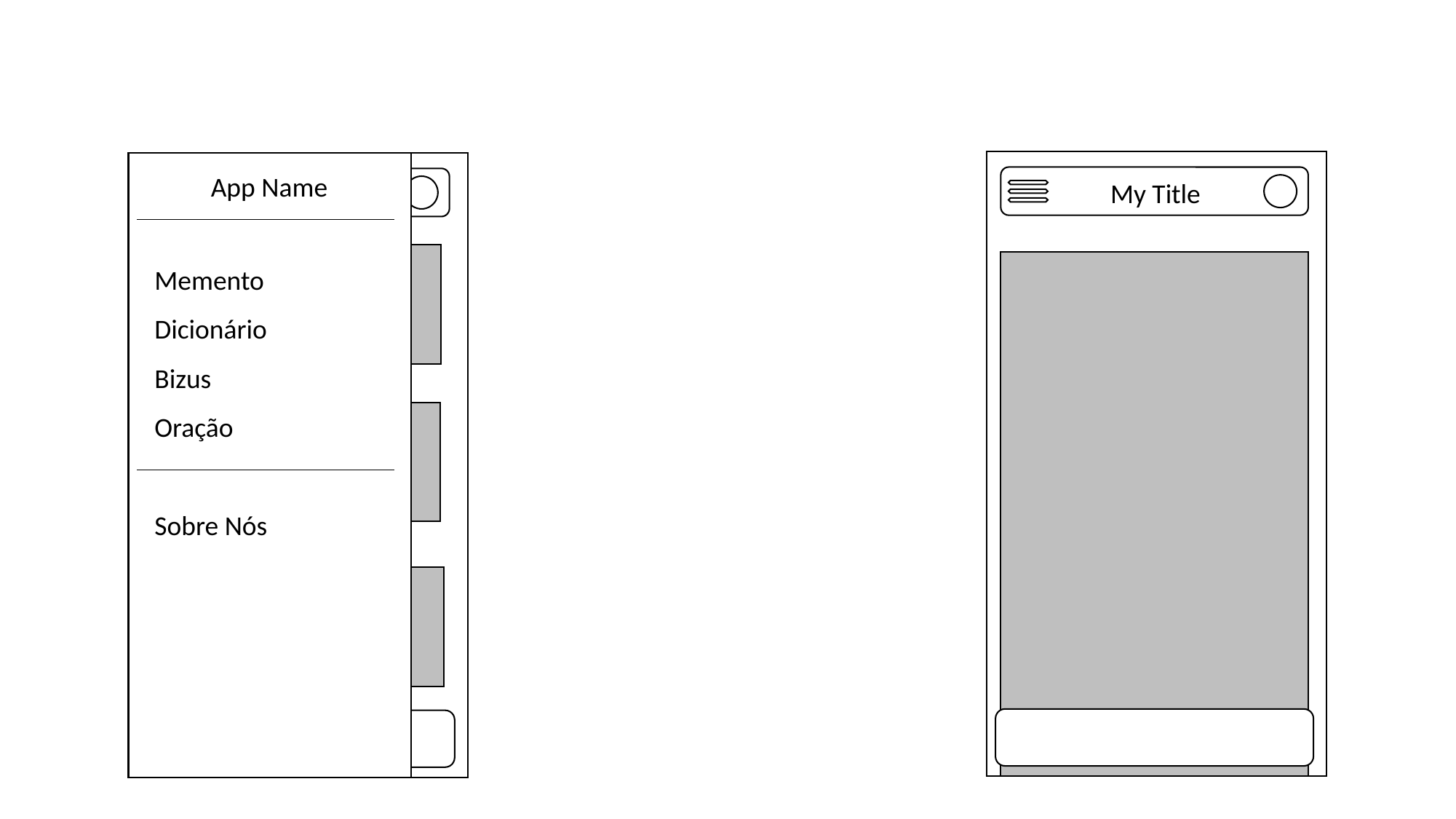

App Name
Memento
Dicionário
Bizus
Oração

Sobre Nós

My Title
My Title